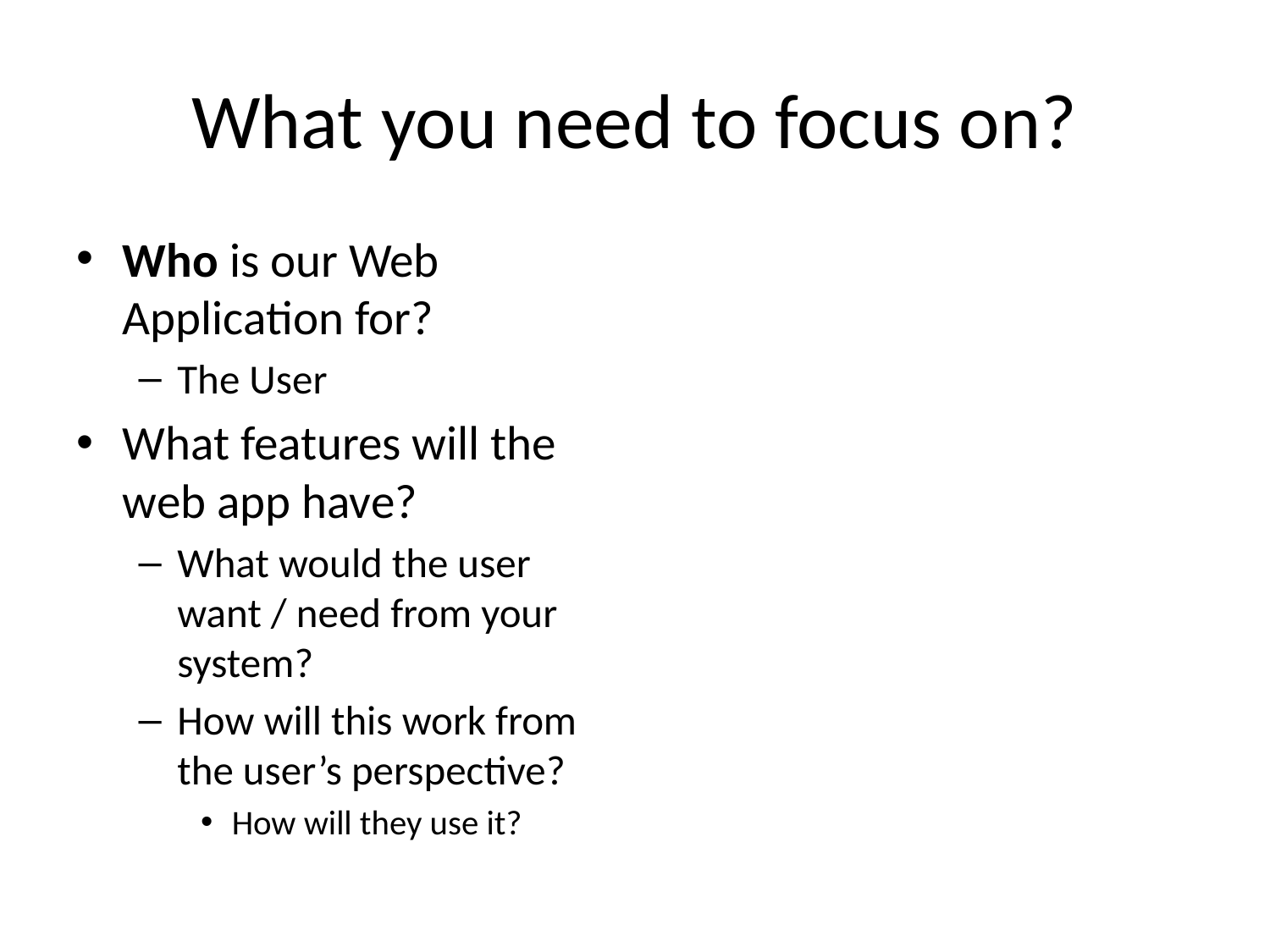

# What you need to focus on?
Who is our Web Application for?
The User
What features will the web app have?
What would the user want / need from your system?
How will this work from the user’s perspective?
How will they use it?